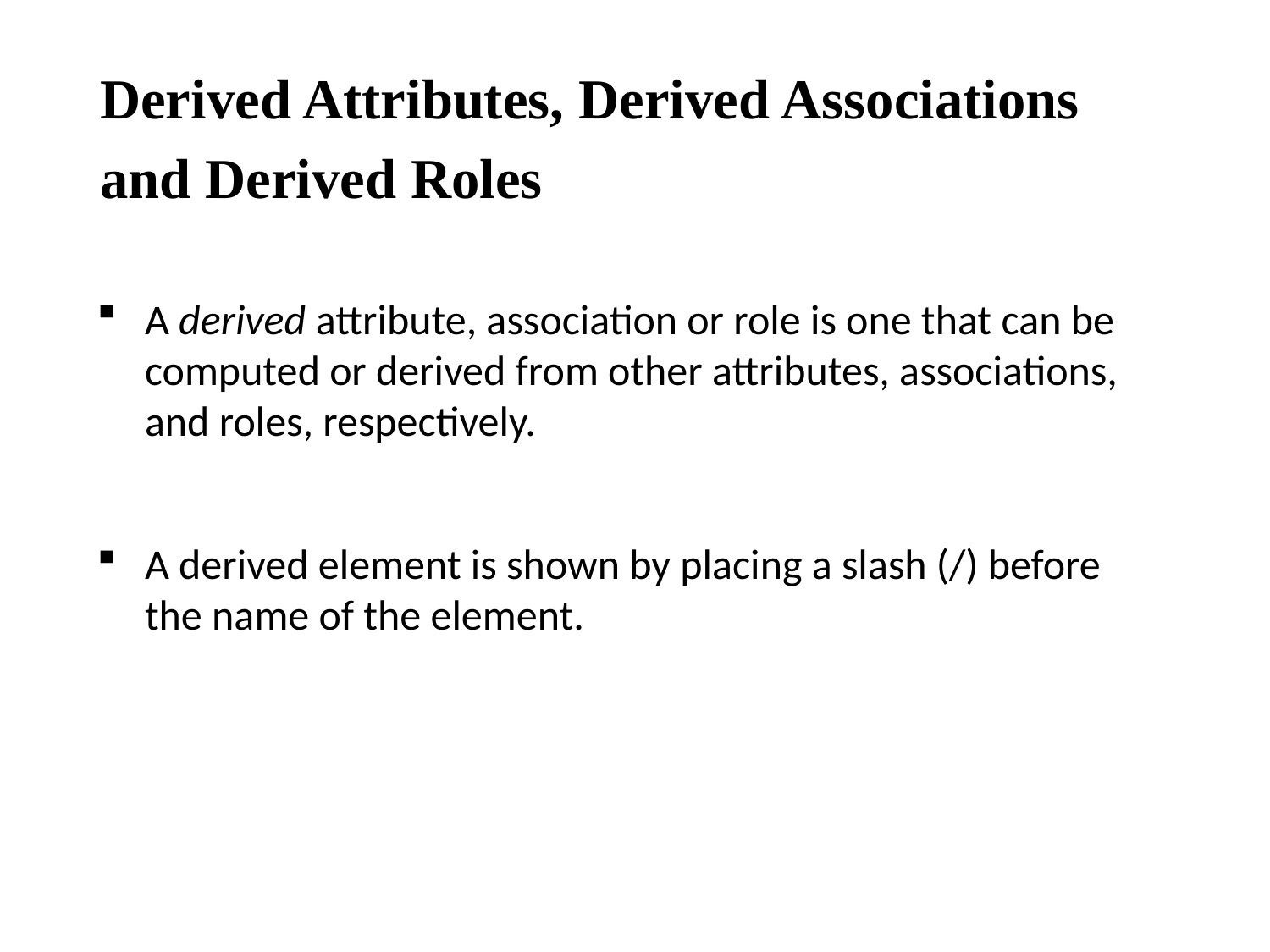

# Derived Attributes, Derived Associations and Derived Roles
A derived attribute, association or role is one that can be computed or derived from other attributes, associations, and roles, respectively.

A derived element is shown by placing a slash (/) before the name of the element.

23